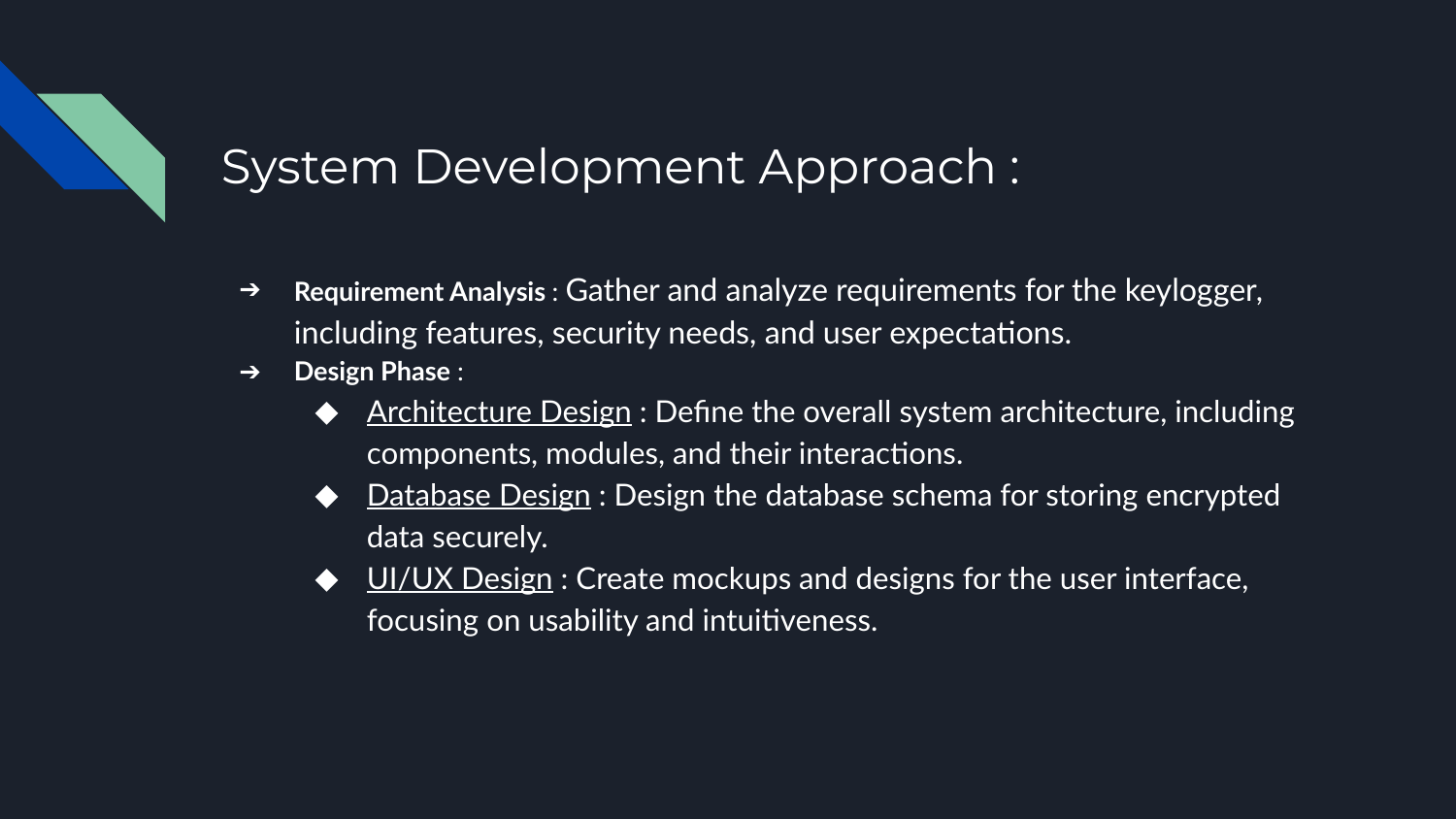

# System Development Approach :
Requirement Analysis : Gather and analyze requirements for the keylogger, including features, security needs, and user expectations.
Design Phase :
Architecture Design : Define the overall system architecture, including components, modules, and their interactions.
Database Design : Design the database schema for storing encrypted data securely.
UI/UX Design : Create mockups and designs for the user interface, focusing on usability and intuitiveness.